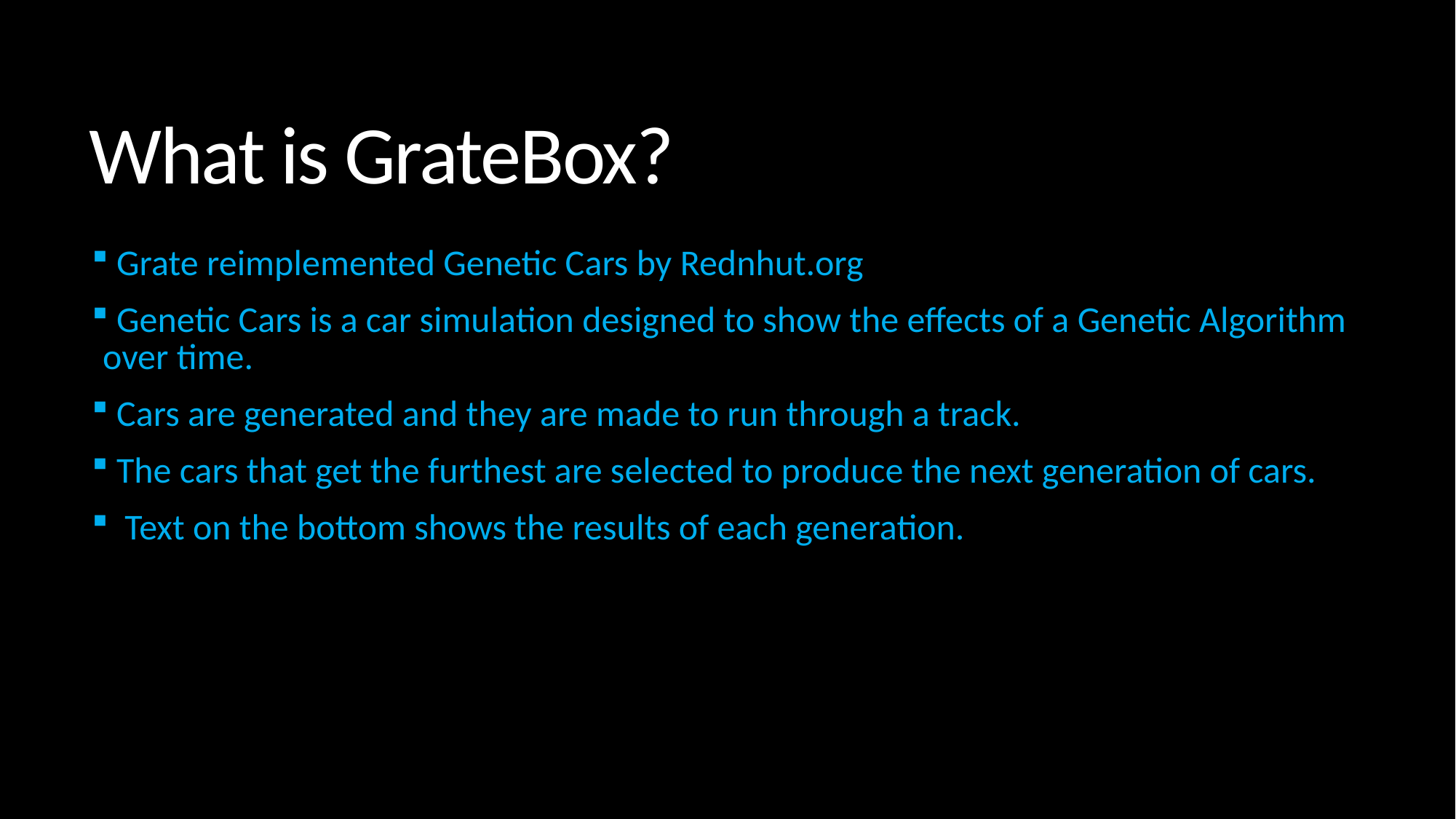

# What is GrateBox?
 Grate reimplemented Genetic Cars by Rednhut.org
 Genetic Cars is a car simulation designed to show the effects of a Genetic Algorithm over time.
 Cars are generated and they are made to run through a track.
 The cars that get the furthest are selected to produce the next generation of cars.
  Text on the bottom shows the results of each generation.